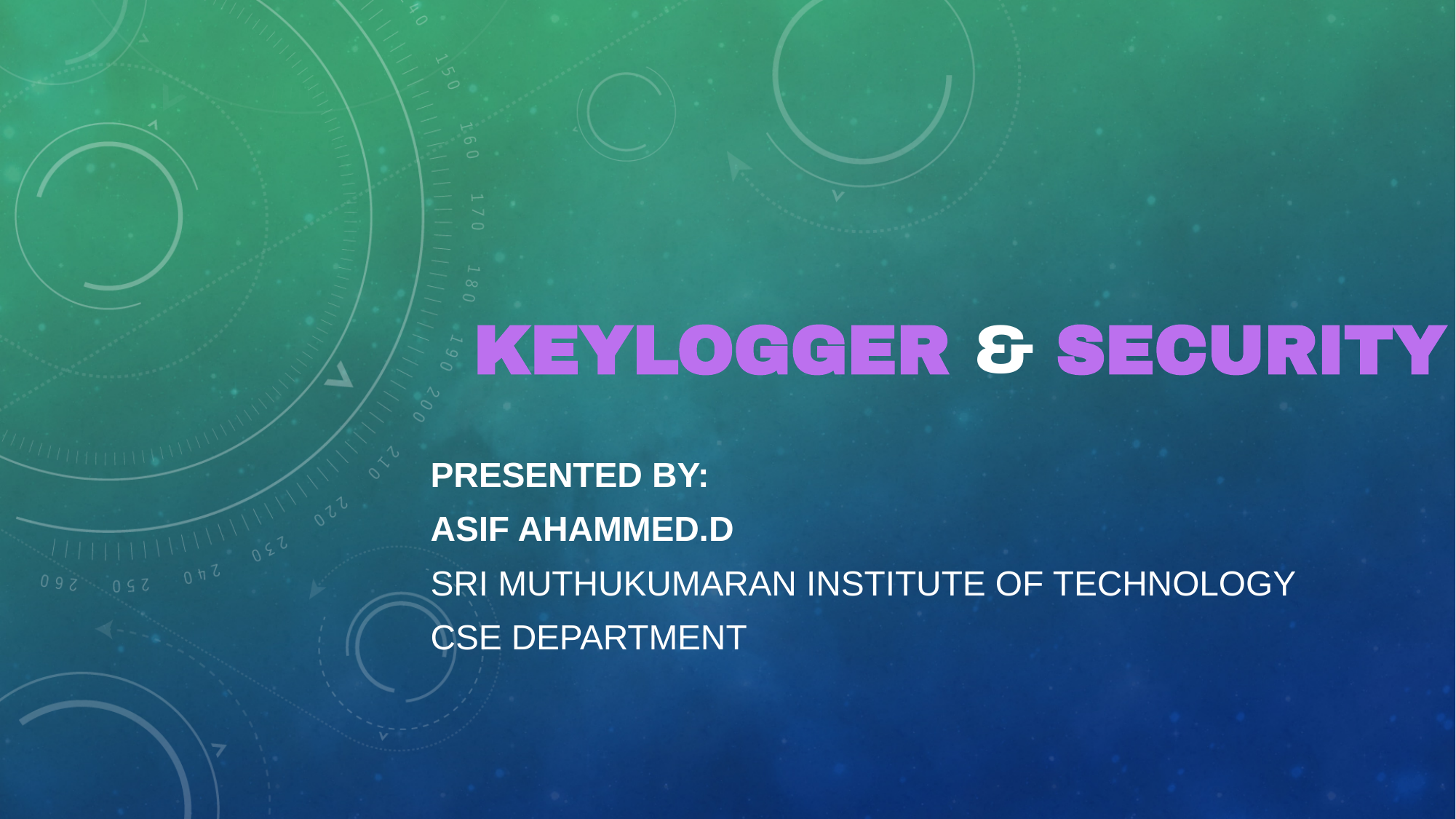

# Keylogger & Security
Presented by:
ASIF AHAMMED.D
Sri muthukumaran institute of technology
CSE Department